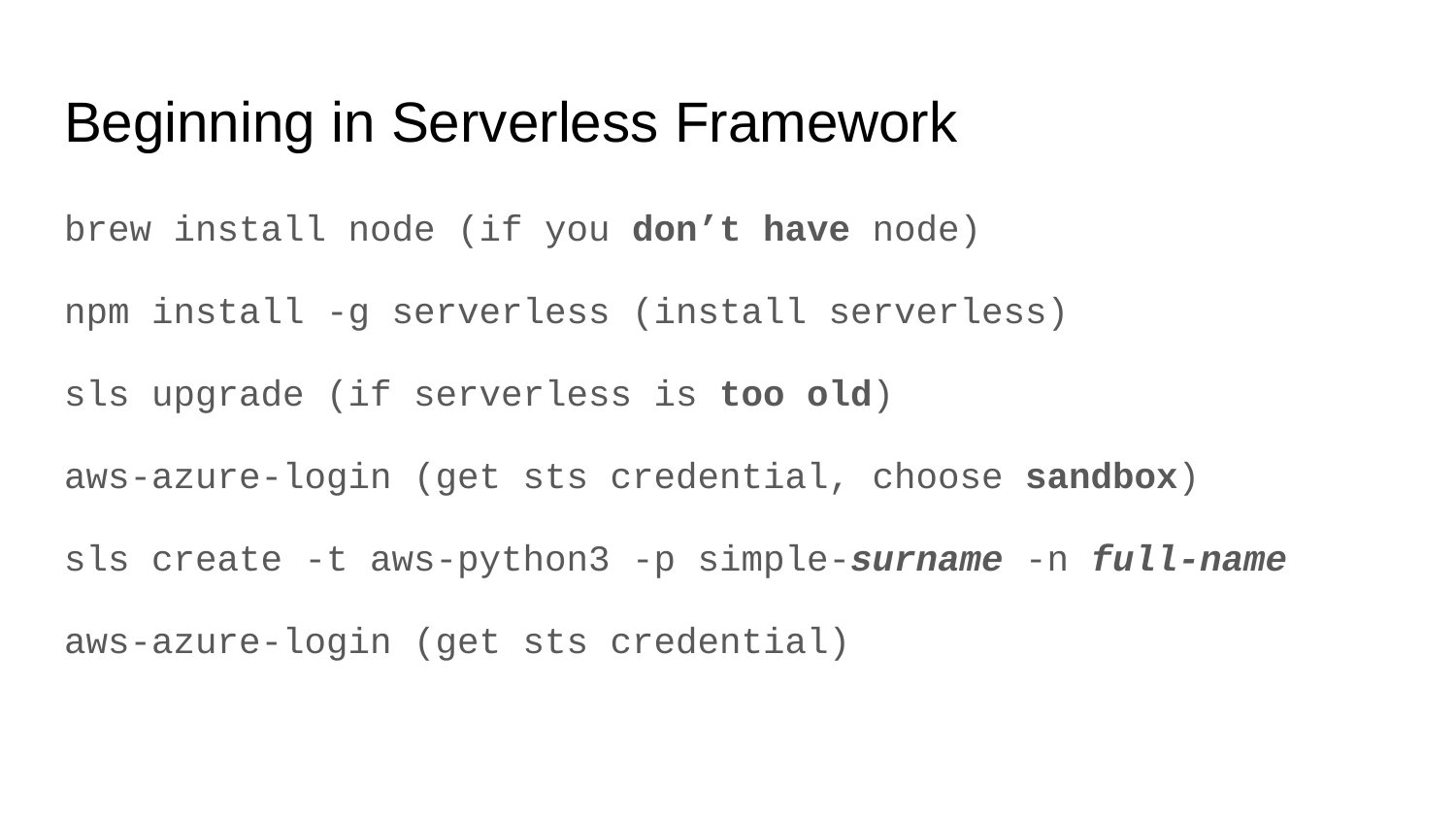

# Beginning in Serverless Framework
brew install node (if you don’t have node)
npm install -g serverless (install serverless)
sls upgrade (if serverless is too old)
aws-azure-login (get sts credential, choose sandbox)
sls create -t aws-python3 -p simple-surname -n full-name
aws-azure-login (get sts credential)